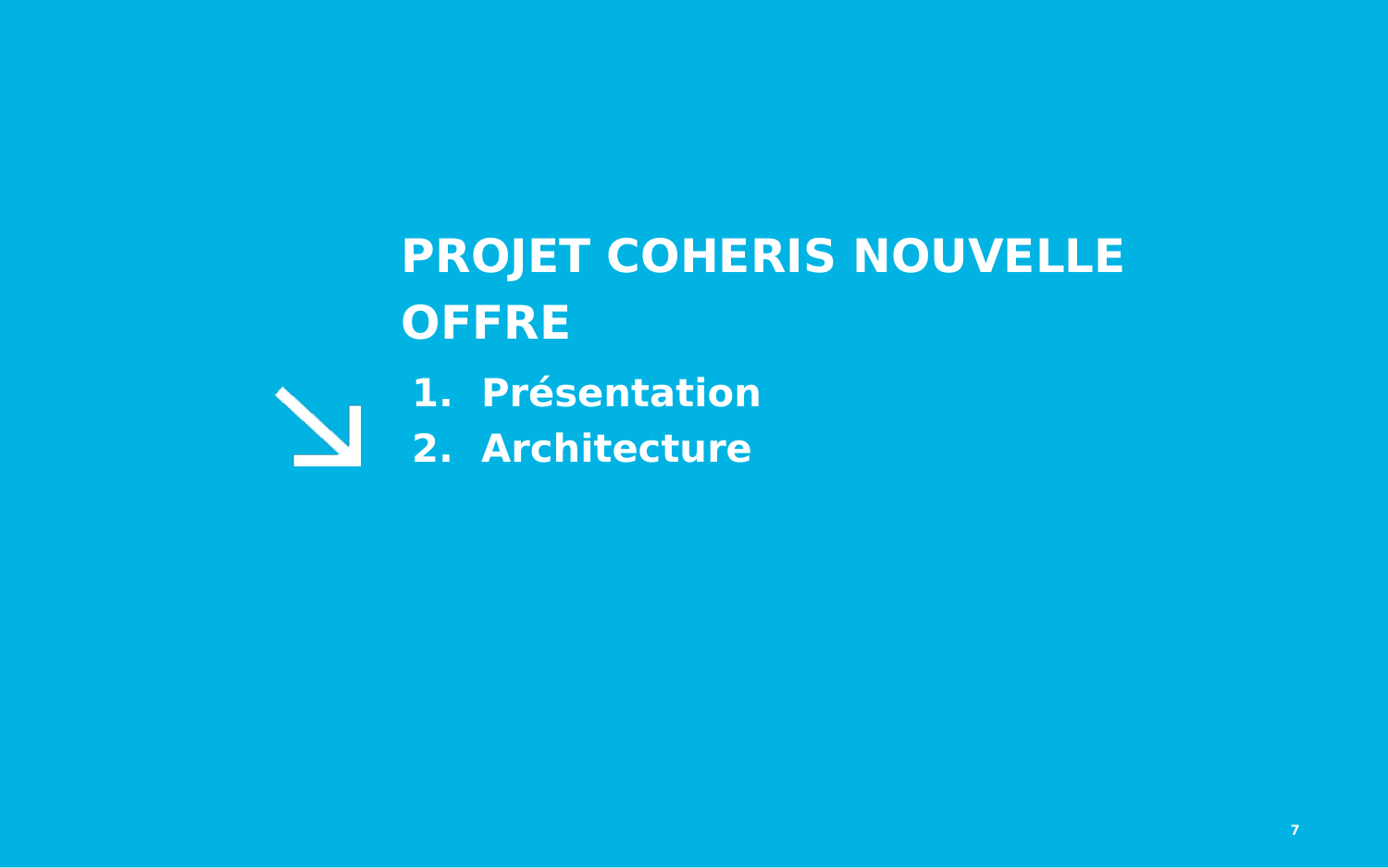

Présentation
Architecture
# Projet Coheris Nouvelle Offre
7